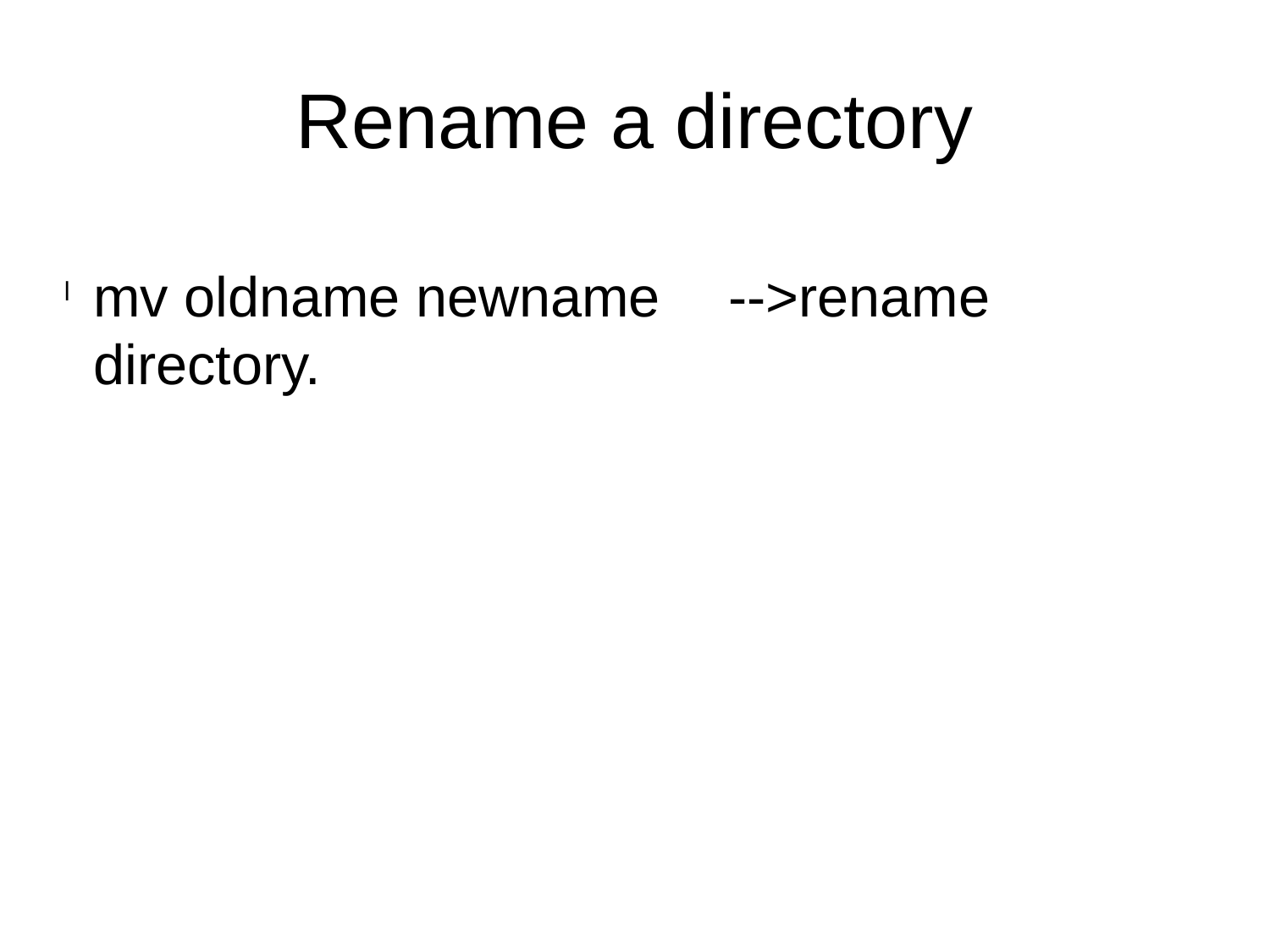

Rename a directory

mv oldname newname	-->rename directory.